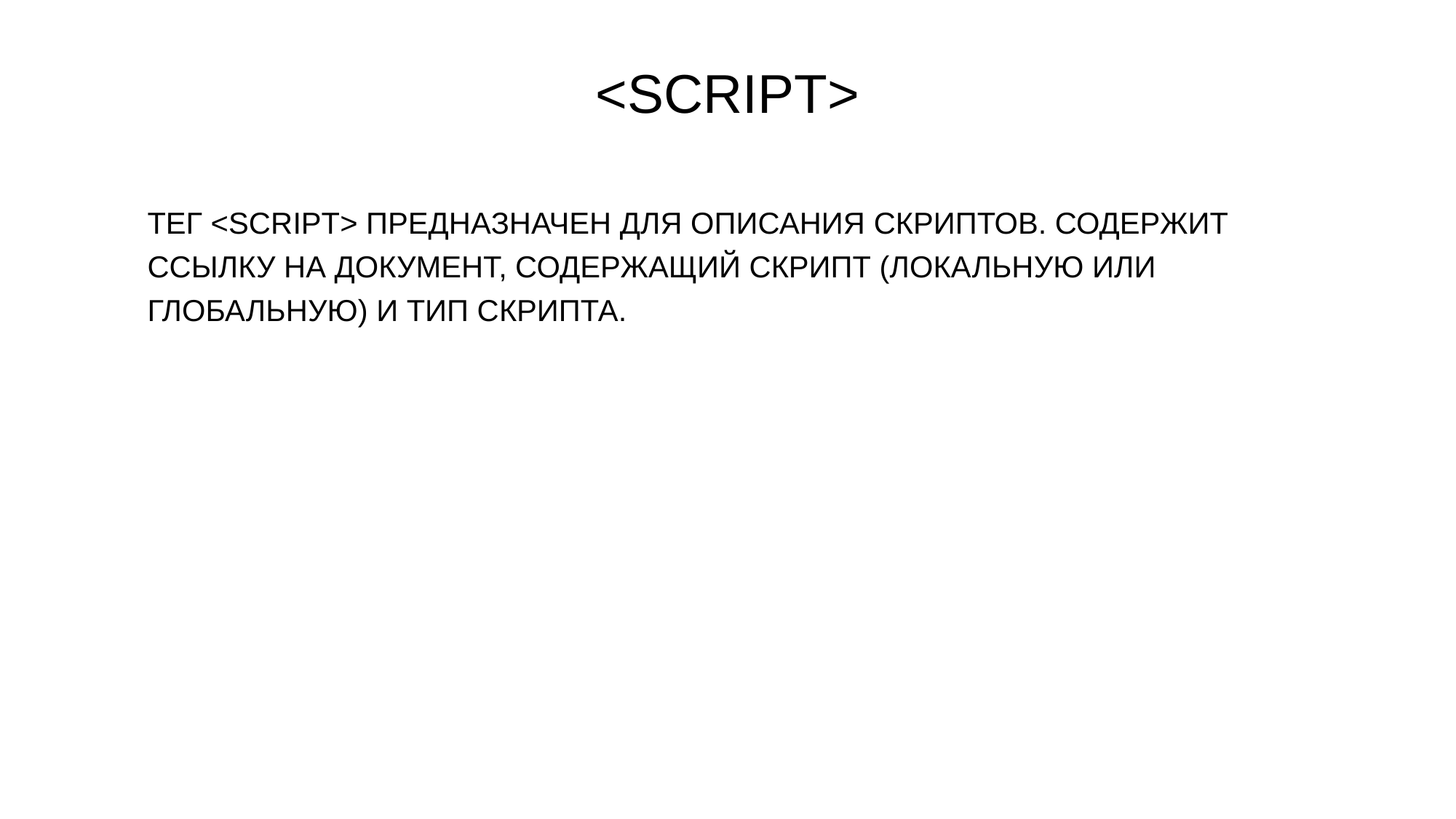

# <SCRIPT>
ТЕГ <SCRIPT> ПРЕДНАЗНАЧЕН ДЛЯ ОПИСАНИЯ СКРИПТОВ. СОДЕРЖИТ ССЫЛКУ НА ДОКУМЕНТ, СОДЕРЖАЩИЙ СКРИПТ (ЛОКАЛЬНУЮ ИЛИ ГЛОБАЛЬНУЮ) И ТИП СКРИПТА.